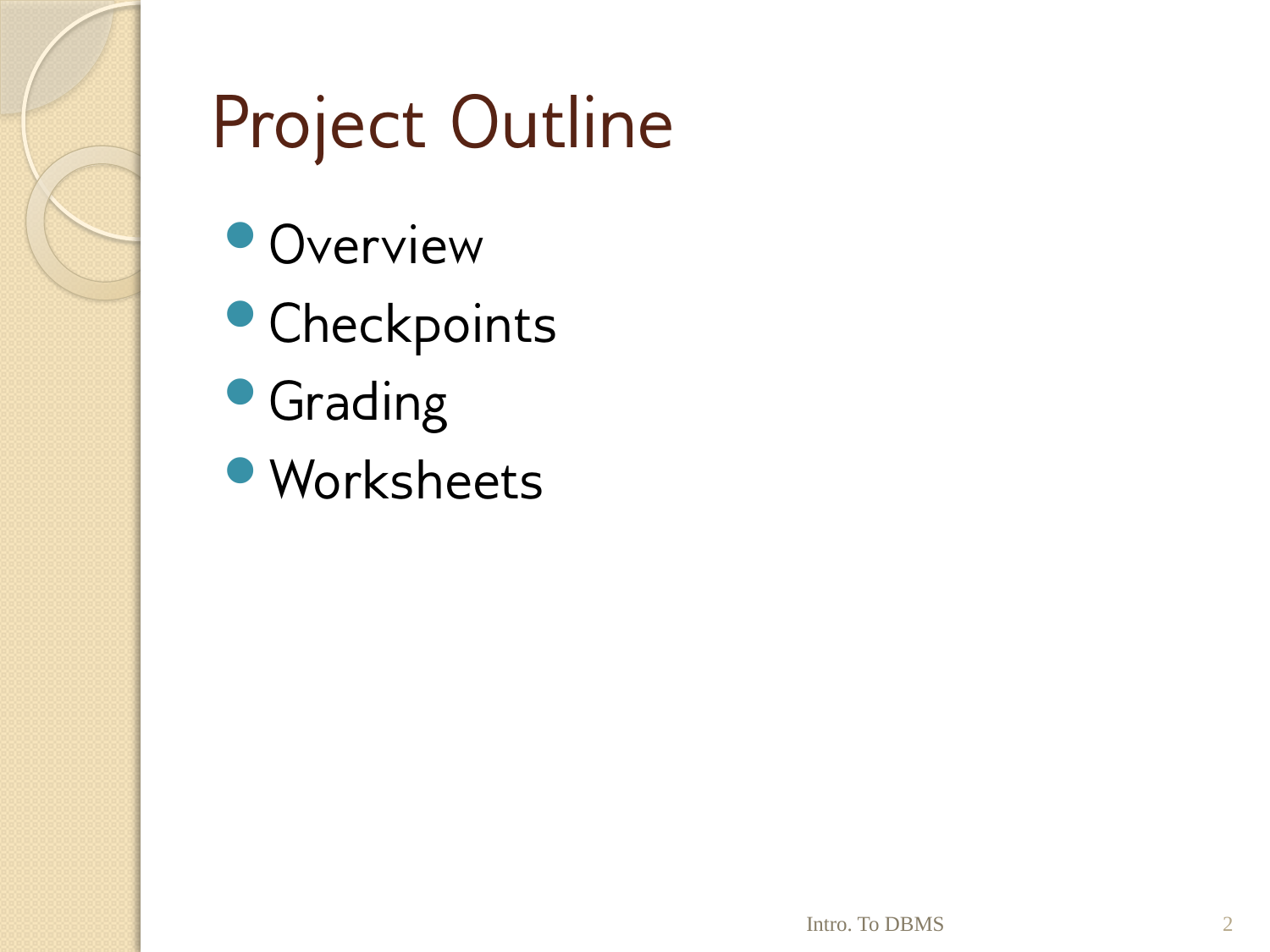

# Project Outline
Overview
Checkpoints
Grading
Worksheets
Intro. To DBMS
2